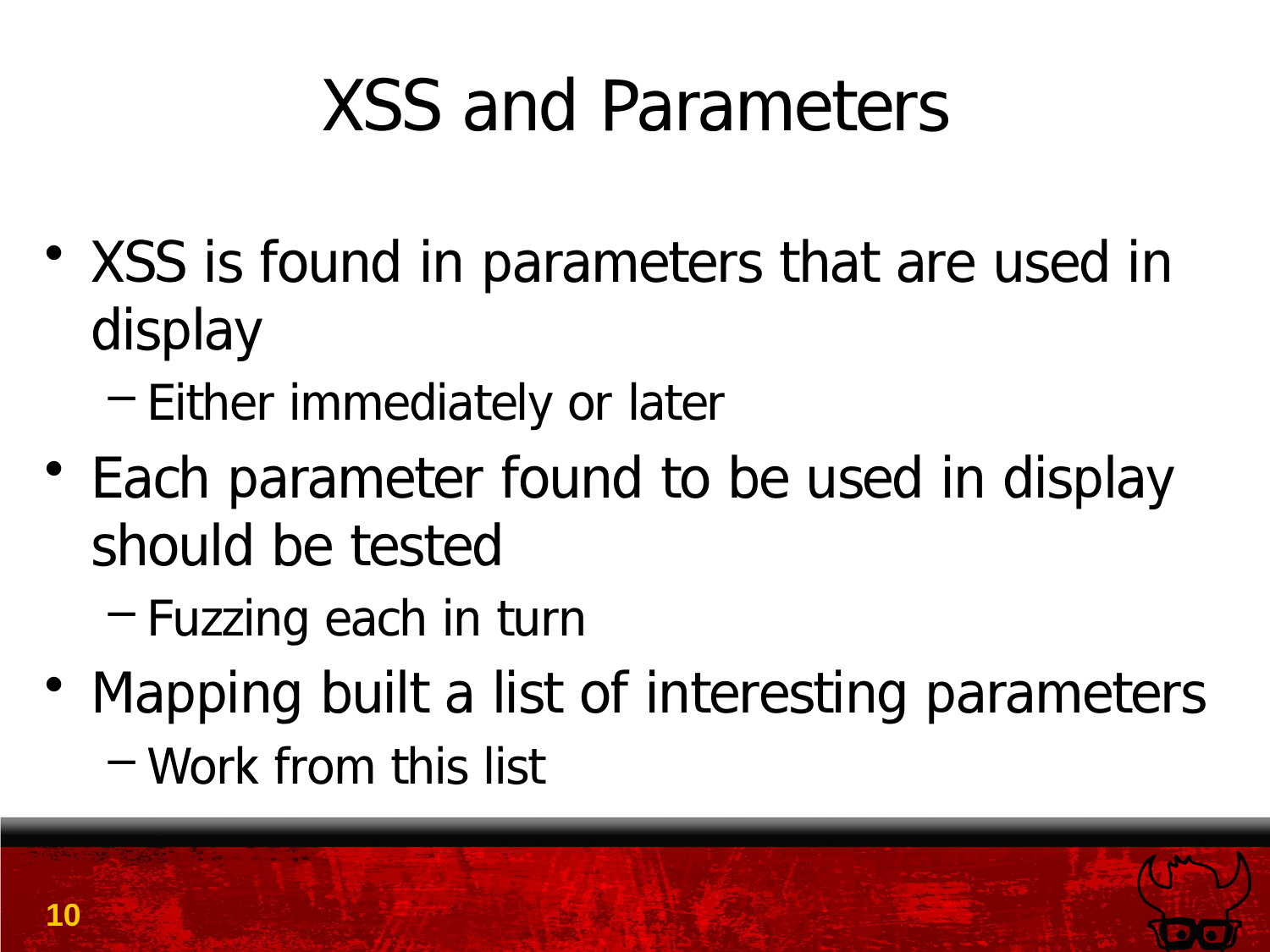

# XSS and Parameters
XSS is found in parameters that are used in display
Either immediately or later
Each parameter found to be used in display should be tested
Fuzzing each in turn
Mapping built a list of interesting parameters
Work from this list